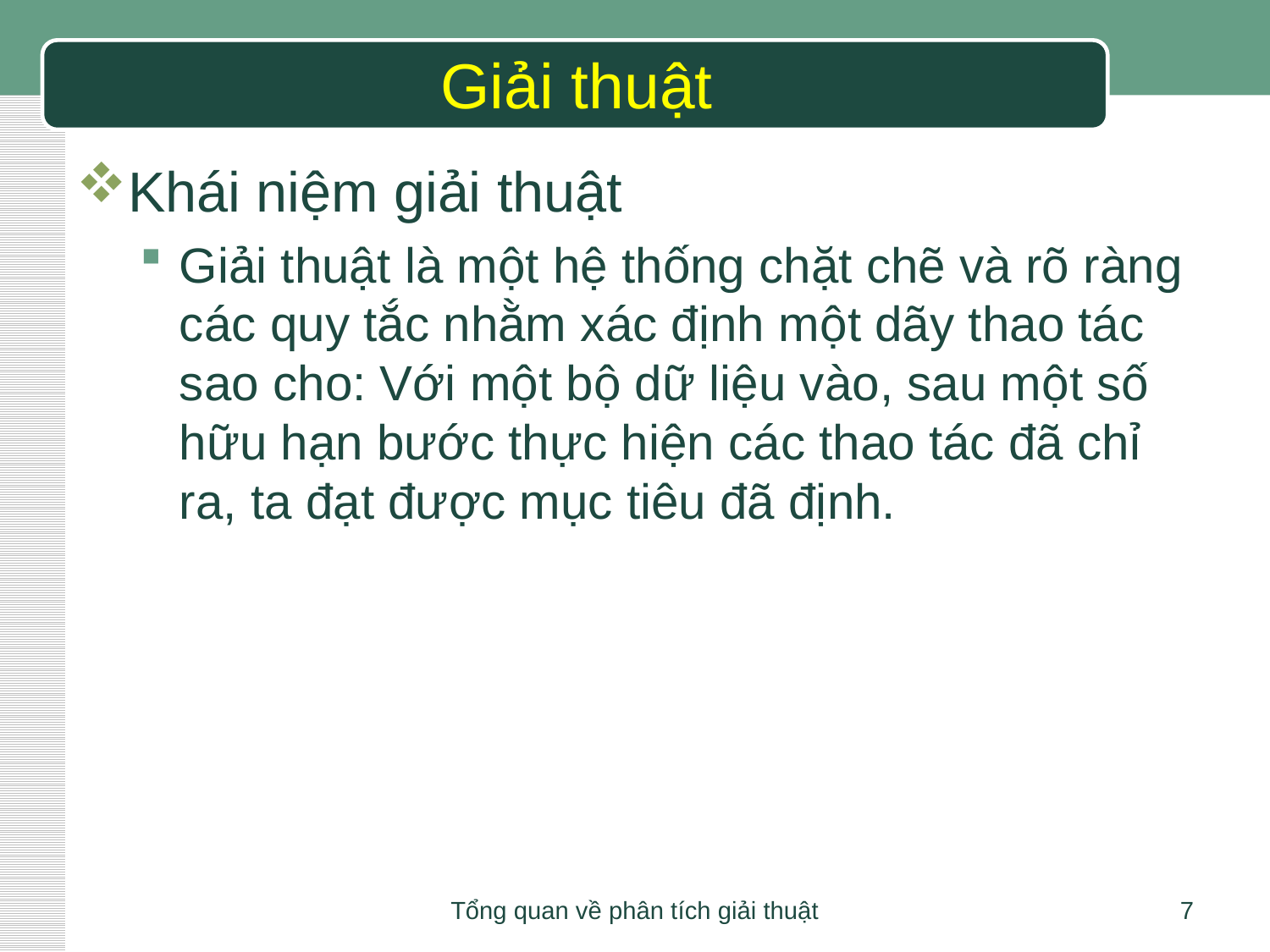

# Giải thuật
Khái niệm giải thuật
Giải thuật là một hệ thống chặt chẽ và rõ ràng các quy tắc nhằm xác định một dãy thao tác sao cho: Với một bộ dữ liệu vào, sau một số hữu hạn bước thực hiện các thao tác đã chỉ ra, ta đạt được mục tiêu đã định.

Tổng quan về phân tích giải thuật
7